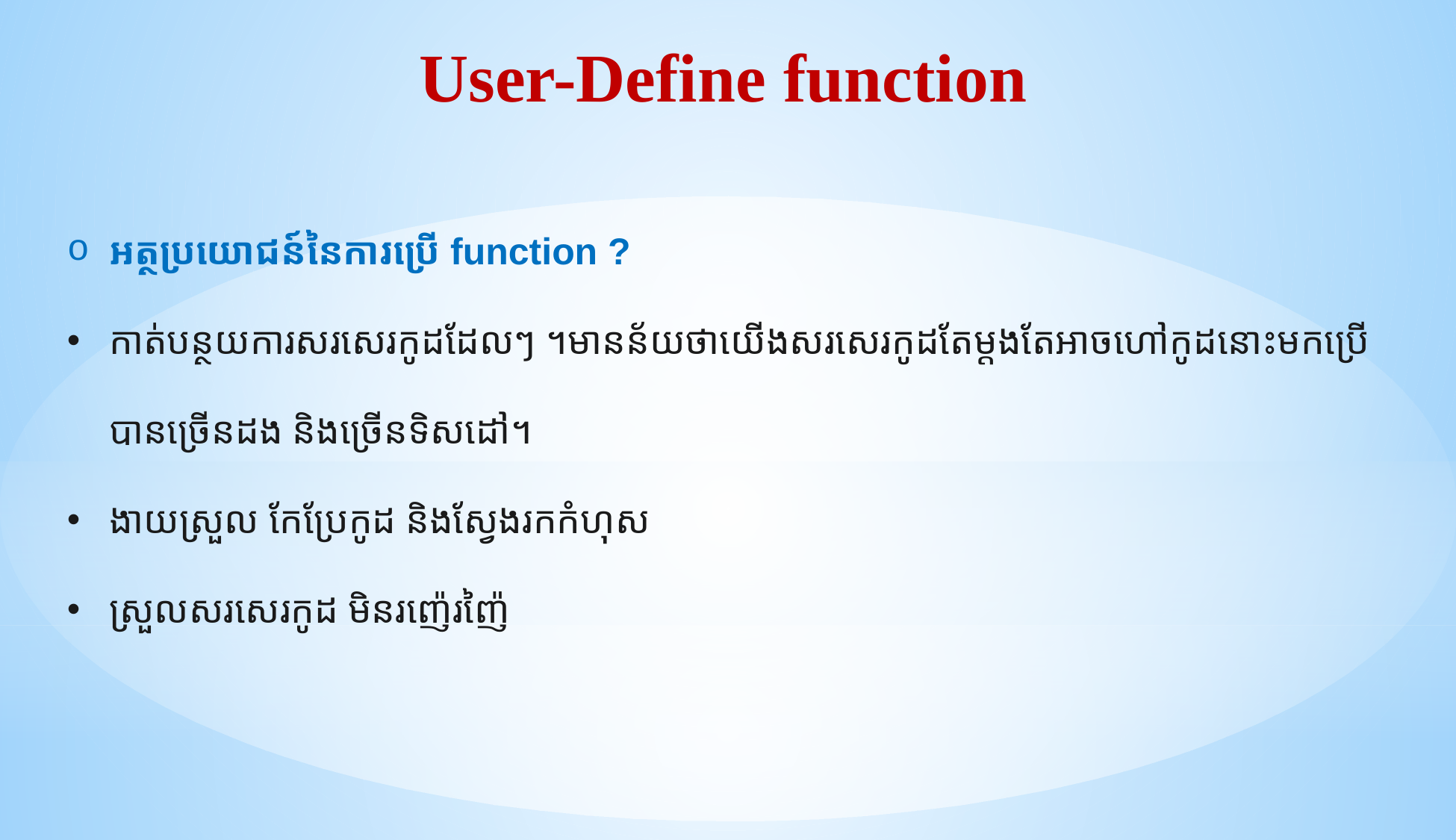

User-Define function
អត្ថប្រយោជន៍នៃការប្រើ function ?
កាត់បន្ថយការសរសេរកូដដែលៗ ។មានន័យថាយើងសរសេរកូដតែម្តងតែអាចហៅកូដនោះមកប្រើបានច្រើនដង និង​ច្រើនទិសដៅ។
ងាយស្រួល កែប្រែកូដ និងស្វែងរកកំហុស
ស្រួលសរសេរកូដ មិនរញ៉េរញ៉ៃ